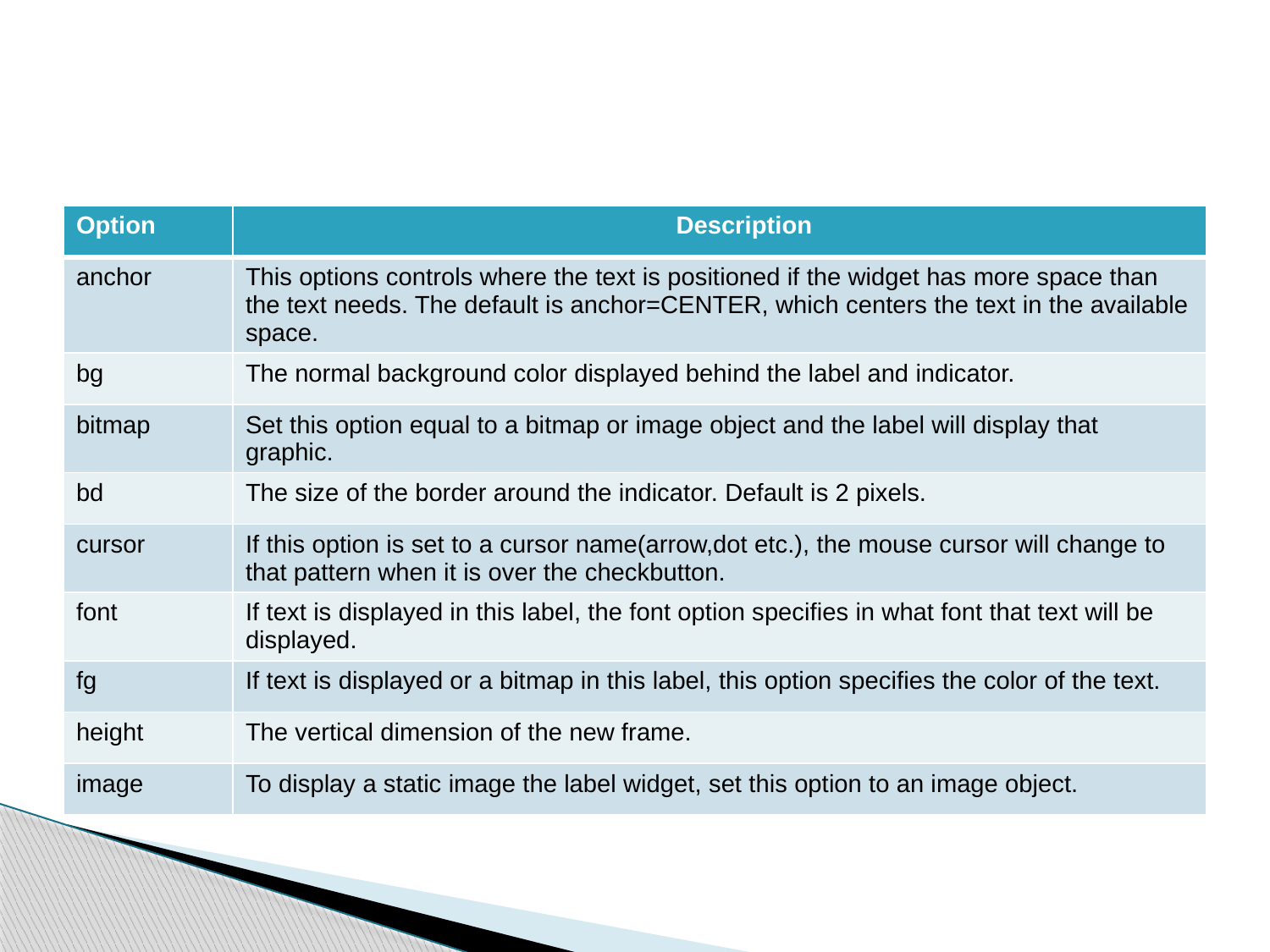

#
| Option | Description |
| --- | --- |
| anchor | This options controls where the text is positioned if the widget has more space than the text needs. The default is anchor=CENTER, which centers the text in the available space. |
| bg | The normal background color displayed behind the label and indicator. |
| bitmap | Set this option equal to a bitmap or image object and the label will display that graphic. |
| bd | The size of the border around the indicator. Default is 2 pixels. |
| cursor | If this option is set to a cursor name(arrow,dot etc.), the mouse cursor will change to that pattern when it is over the checkbutton. |
| font | If text is displayed in this label, the font option specifies in what font that text will be displayed. |
| fg | If text is displayed or a bitmap in this label, this option specifies the color of the text. |
| height | The vertical dimension of the new frame. |
| image | To display a static image the label widget, set this option to an image object. |